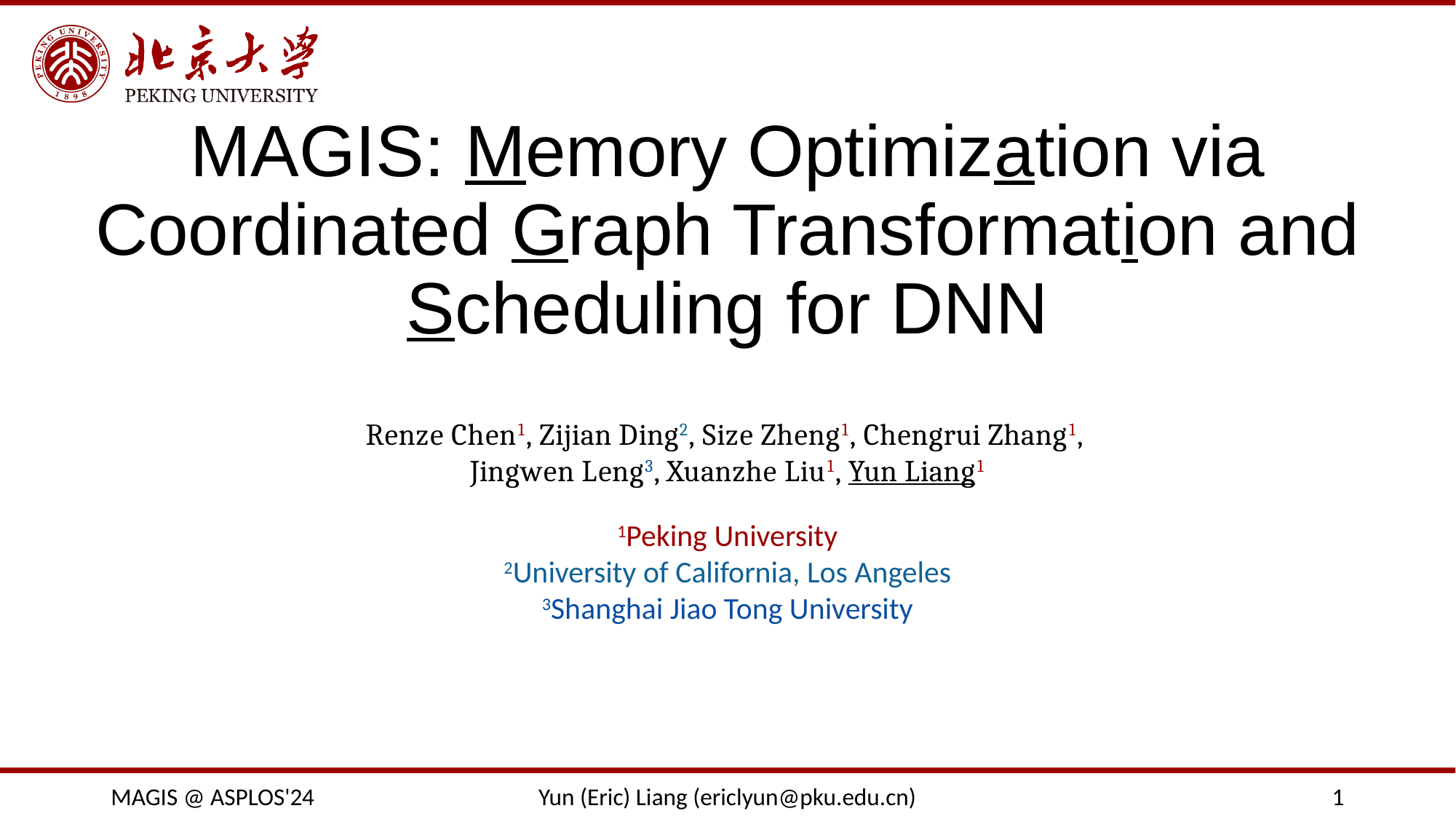

# MAGIS: Memory Optimization via Coordinated Graph Transformation and Scheduling for DNN
Renze Chen1, Zijian Ding2, Size Zheng1, Chengrui Zhang1,
Jingwen Leng3, Xuanzhe Liu1, Yun Liang1
1Peking University
2University of California, Los Angeles
3Shanghai Jiao Tong University
MAGIS @ ASPLOS'24
Yun (Eric) Liang (ericlyun@pku.edu.cn)
1